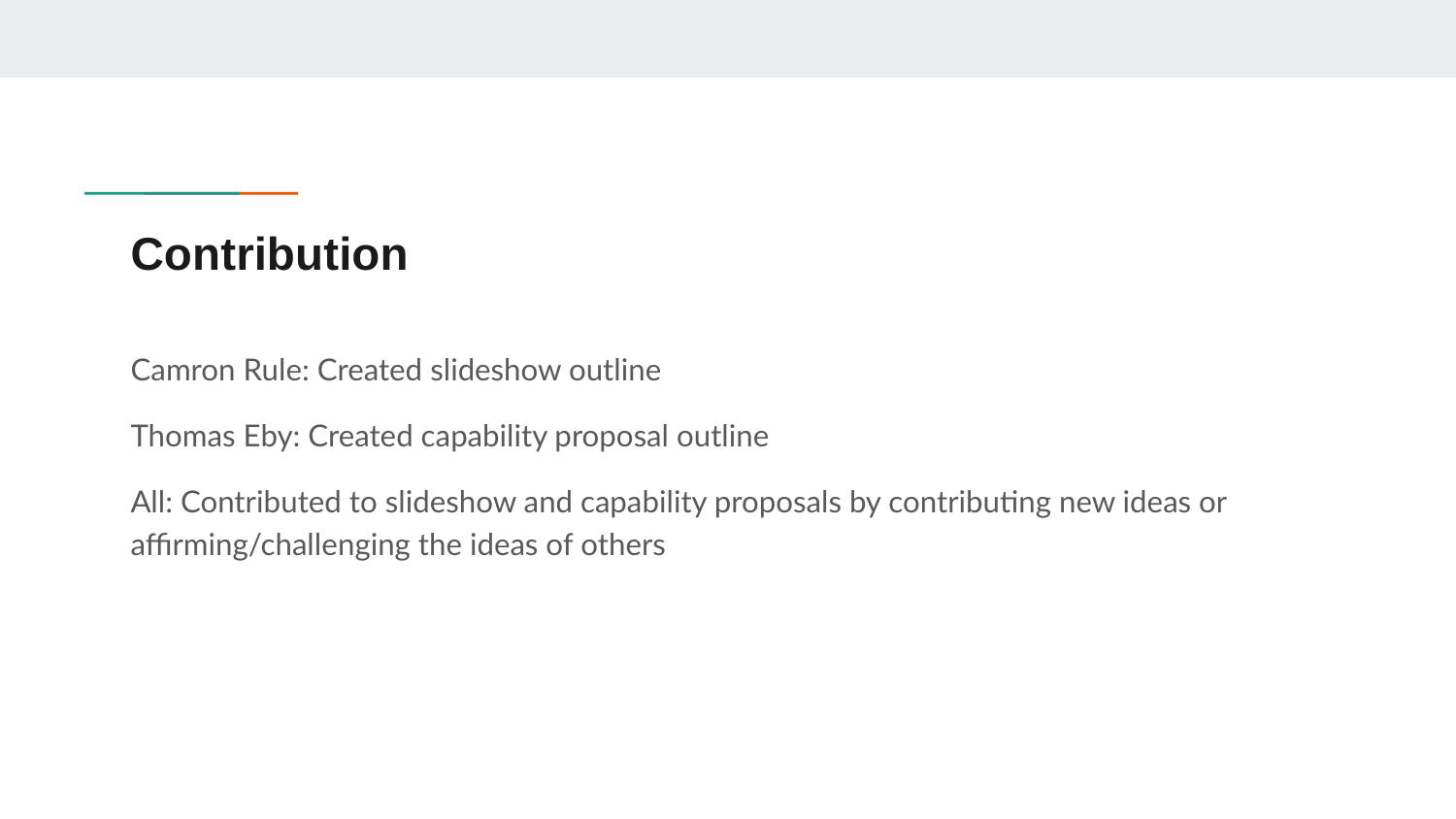

# Contribution
Camron Rule: Created slideshow outline
Thomas Eby: Created capability proposal outline
All: Contributed to slideshow and capability proposals by contributing new ideas or affirming/challenging the ideas of others